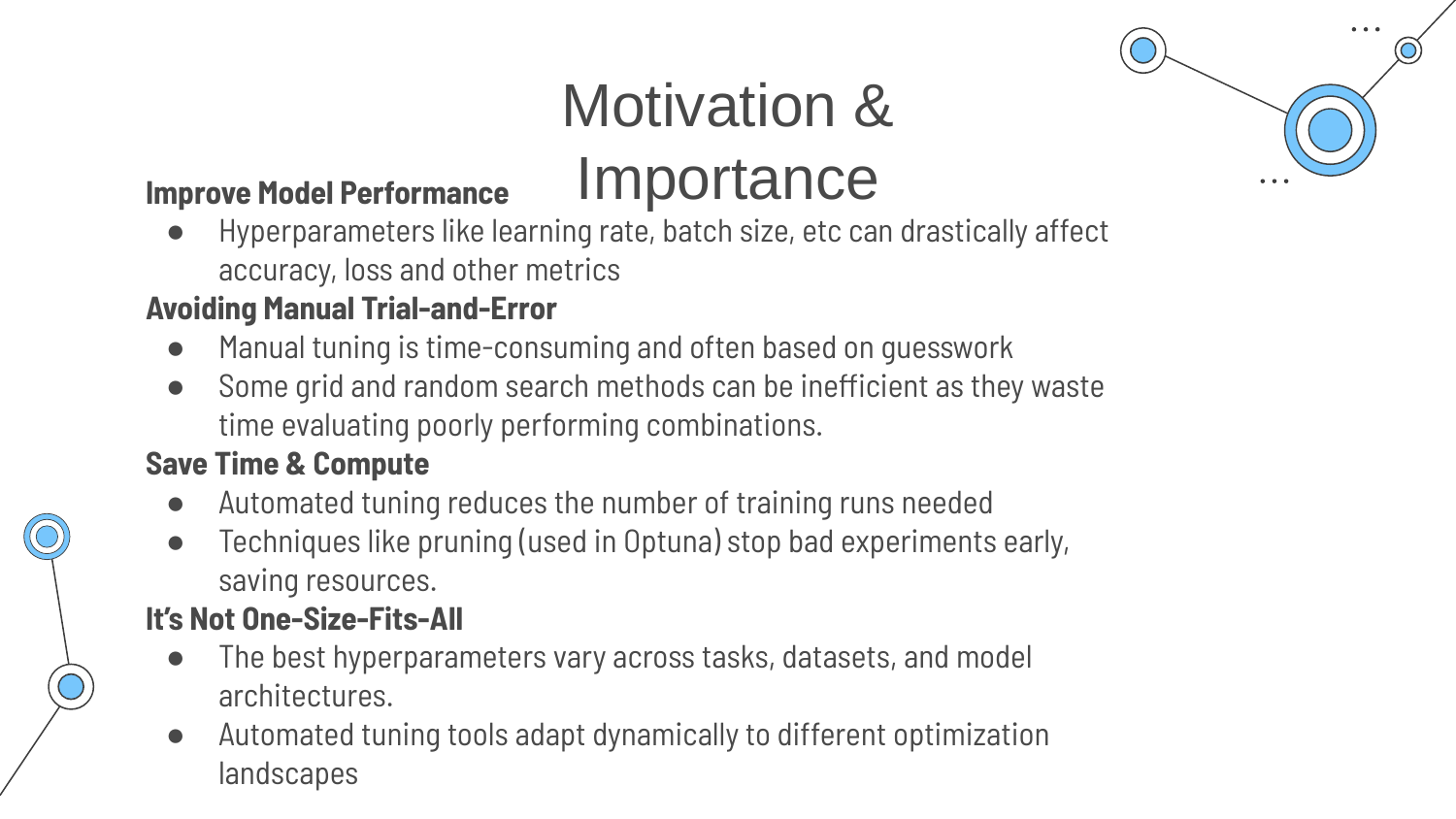

# Motivation & Importance
Improve Model Performance
Hyperparameters like learning rate, batch size, etc can drastically affect accuracy, loss and other metrics
Avoiding Manual Trial-and-Error
Manual tuning is time-consuming and often based on guesswork
Some grid and random search methods can be inefficient as they waste time evaluating poorly performing combinations.
Save Time & Compute
Automated tuning reduces the number of training runs needed
Techniques like pruning (used in Optuna) stop bad experiments early, saving resources.
It’s Not One-Size-Fits-All
The best hyperparameters vary across tasks, datasets, and model architectures.
Automated tuning tools adapt dynamically to different optimization landscapes